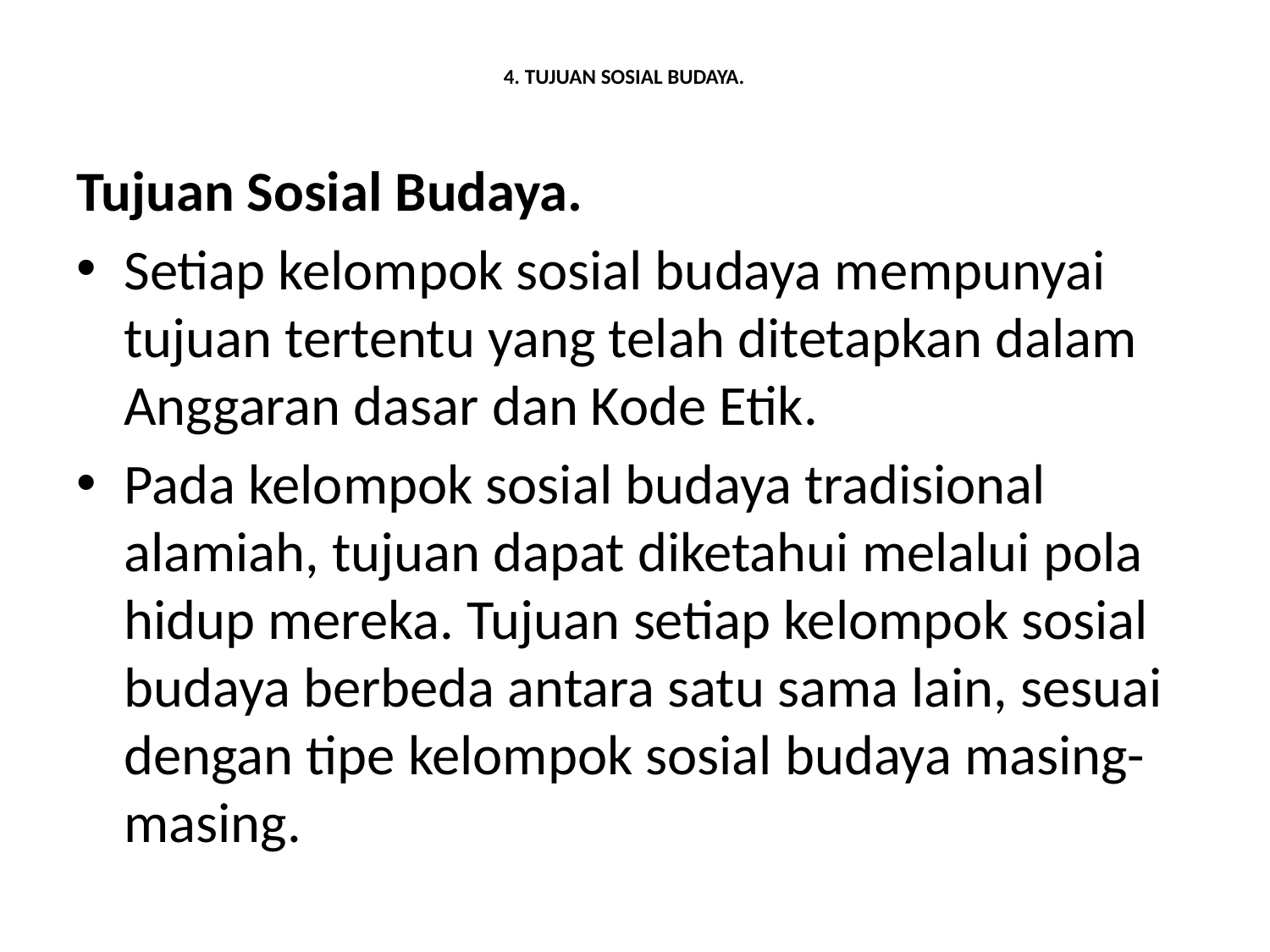

# 4. TUJUAN SOSIAL BUDAYA.
Tujuan Sosial Budaya.
Setiap kelompok sosial budaya mempunyai tujuan tertentu yang telah ditetapkan dalam Anggaran dasar dan Kode Etik.
Pada kelompok sosial budaya tradisional alamiah, tujuan dapat diketahui melalui pola hidup mereka. Tujuan setiap kelompok sosial budaya berbeda antara satu sama lain, sesuai dengan tipe kelompok sosial budaya masing-masing.